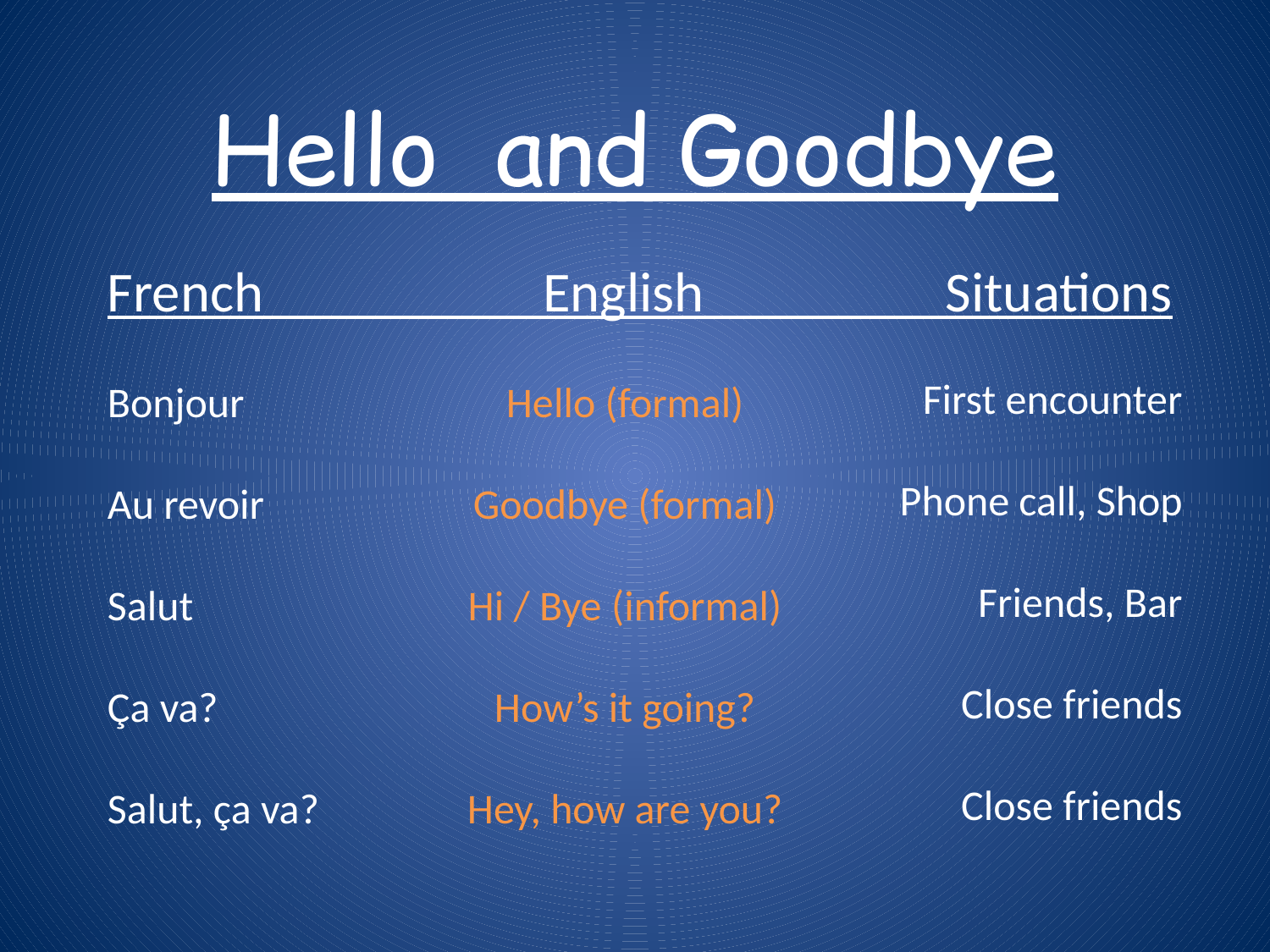

# Hello  and Goodbye
French                      English                   Situations
First encounter

Phone call, Shop

Friends, Bar

Close friends

Close friends

Bonjour

Au revoir

Salut

Ça va?

Salut, ça va?

Hello (formal)

Goodbye (formal)

Hi / Bye (informal)

How’s it going?

Hey, how are you?